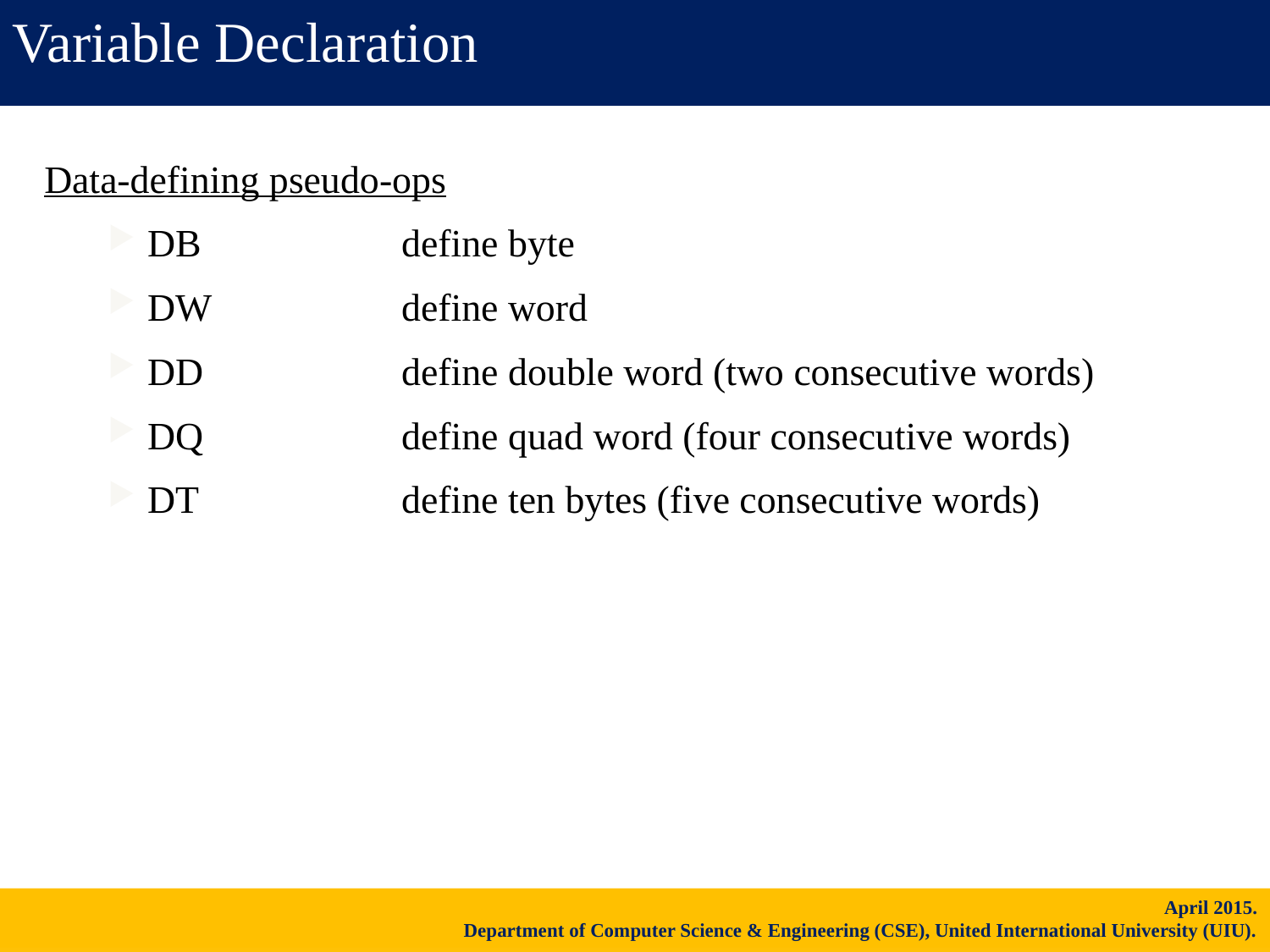

Variable Declaration
Data-defining pseudo-ops
DB		define byte
DW		define word
DD		define double word (two consecutive words)
DQ		define quad word (four consecutive words)
DT		define ten bytes (five consecutive words)

16

April 2015.
Department of Computer Science & Engineering (CSE), United International University (UIU).